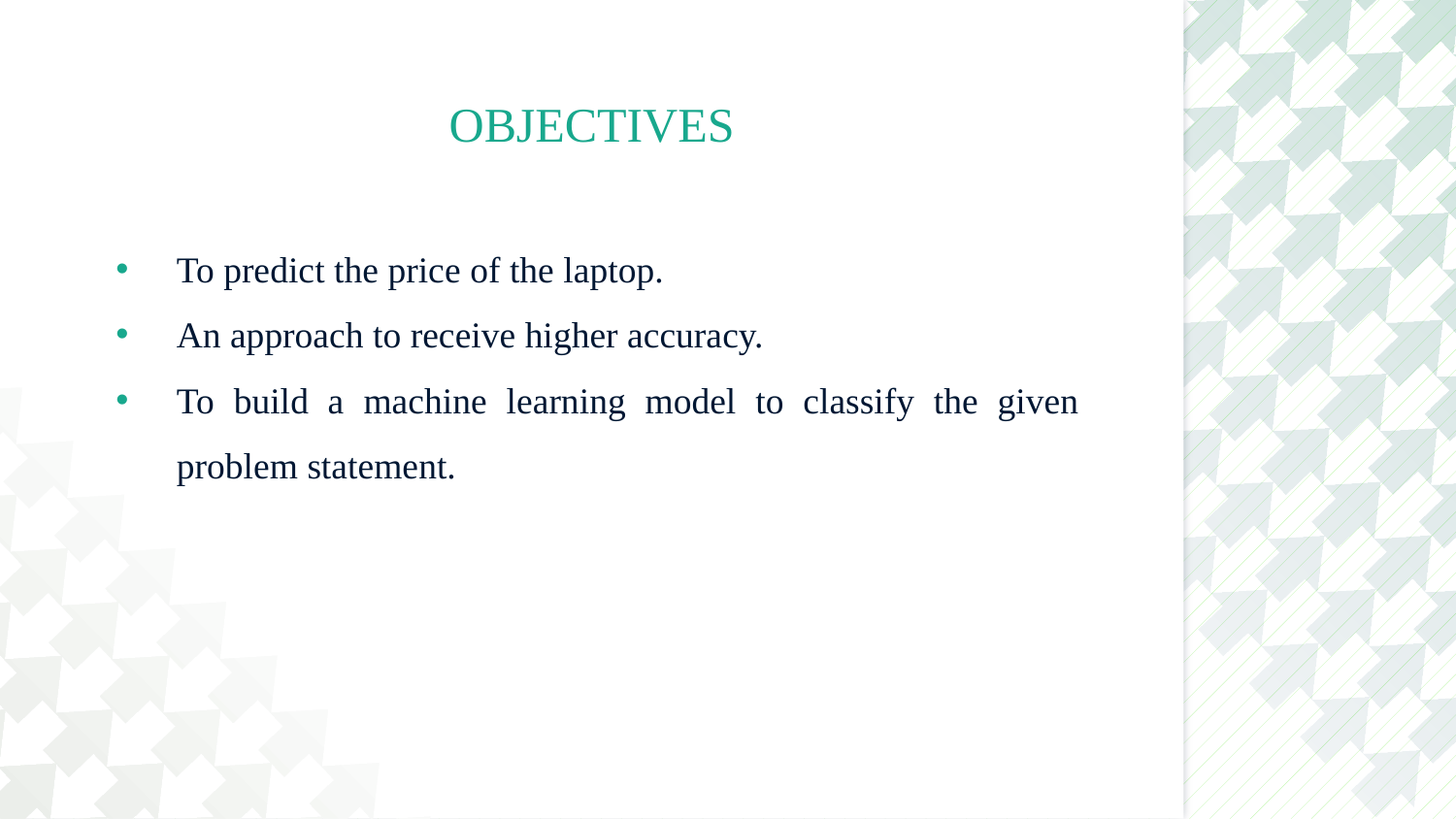

# OBJECTIVES
To predict the price of the laptop.
An approach to receive higher accuracy.
To build a machine learning model to classify the given problem statement.